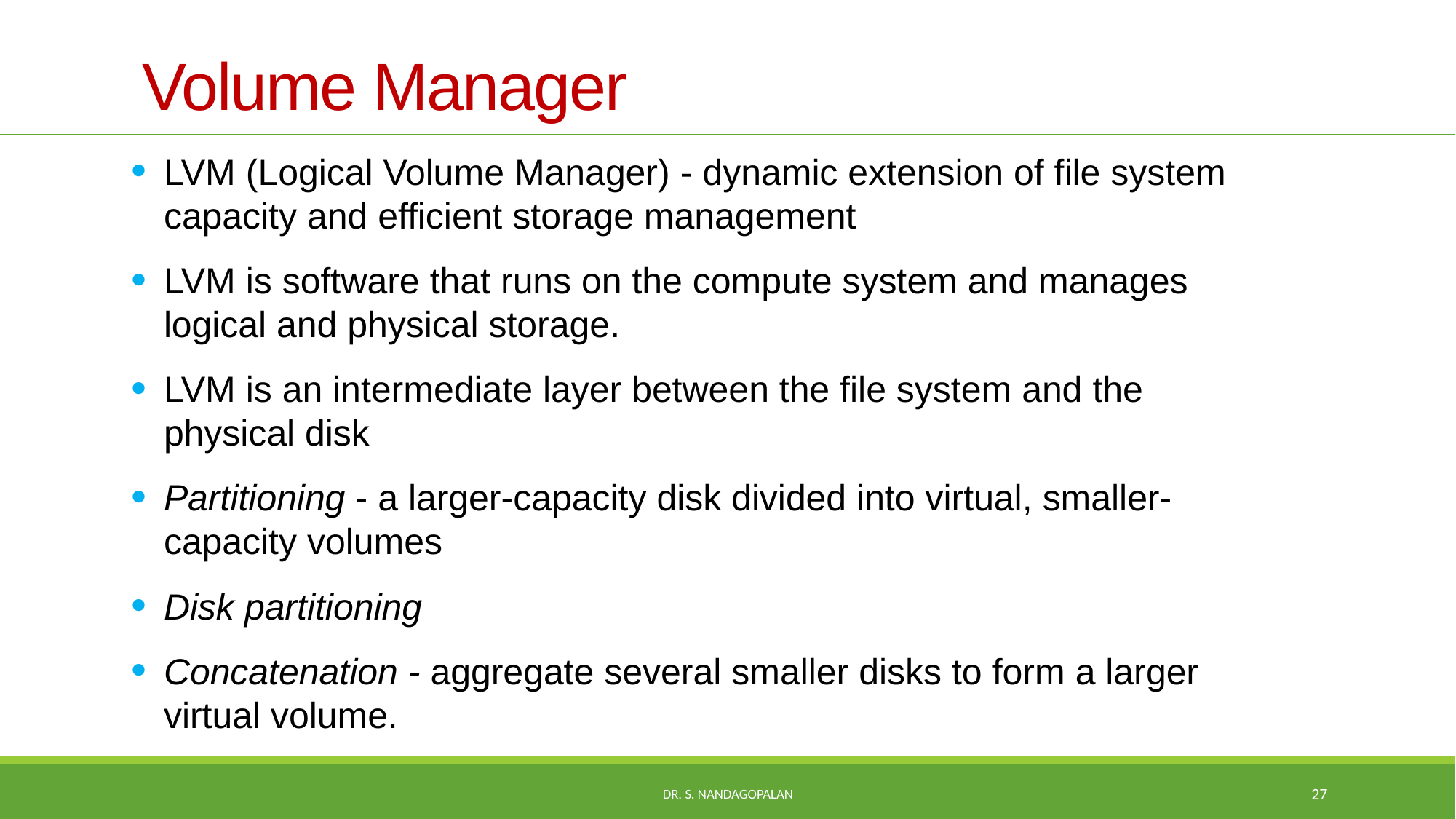

# Volume Manager
LVM (Logical Volume Manager) - dynamic extension of file system capacity and efficient storage management
LVM is software that runs on the compute system and manages logical and physical storage.
LVM is an intermediate layer between the file system and the physical disk
Partitioning - a larger-capacity disk divided into virtual, smaller-capacity volumes
Disk partitioning
Concatenation - aggregate several smaller disks to form a larger virtual volume.
Dr. S. Nandagopalan
27